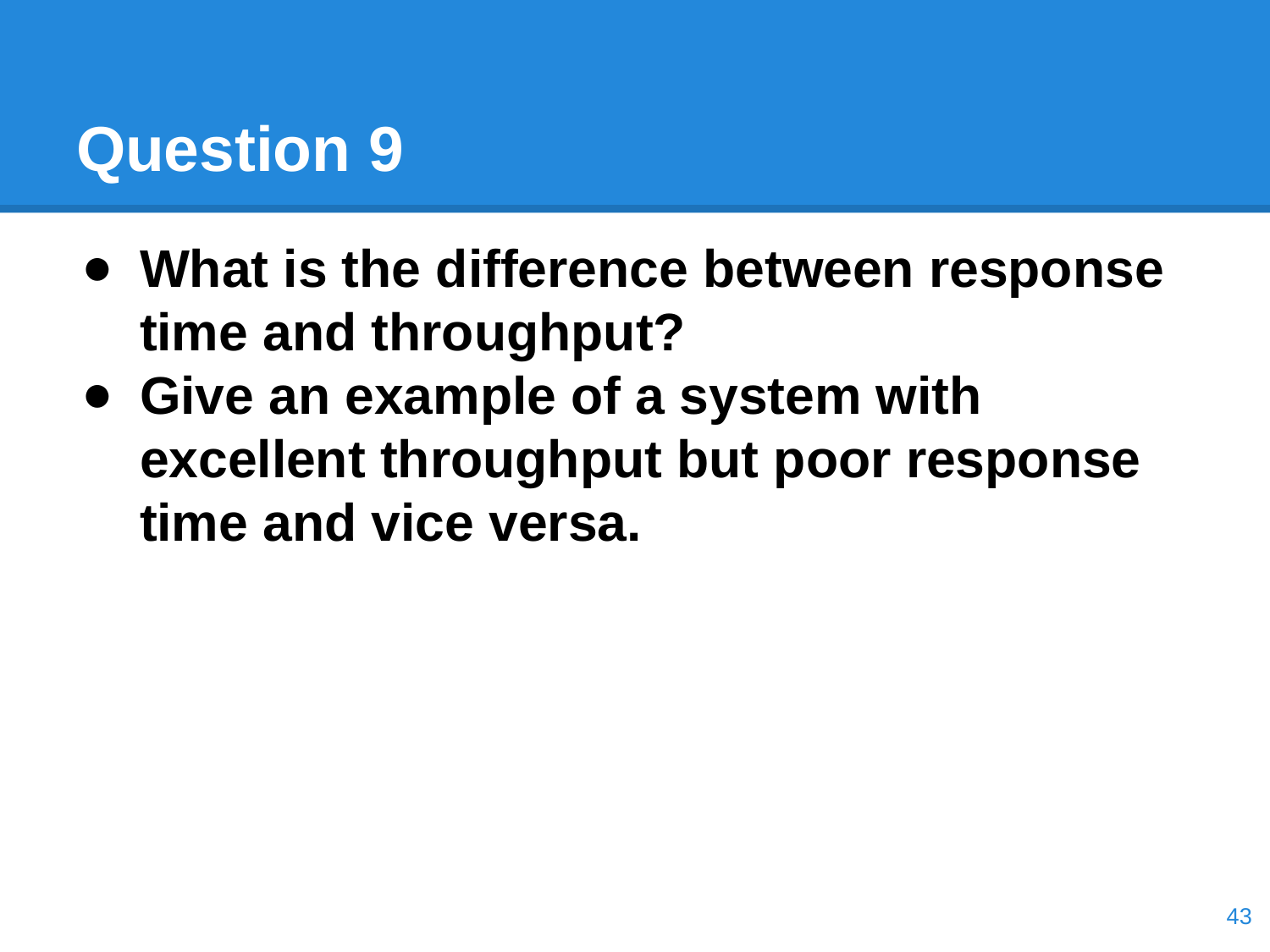

# Question 9
What is the difference between response time and throughput?
Give an example of a system with excellent throughput but poor response time and vice versa.
43